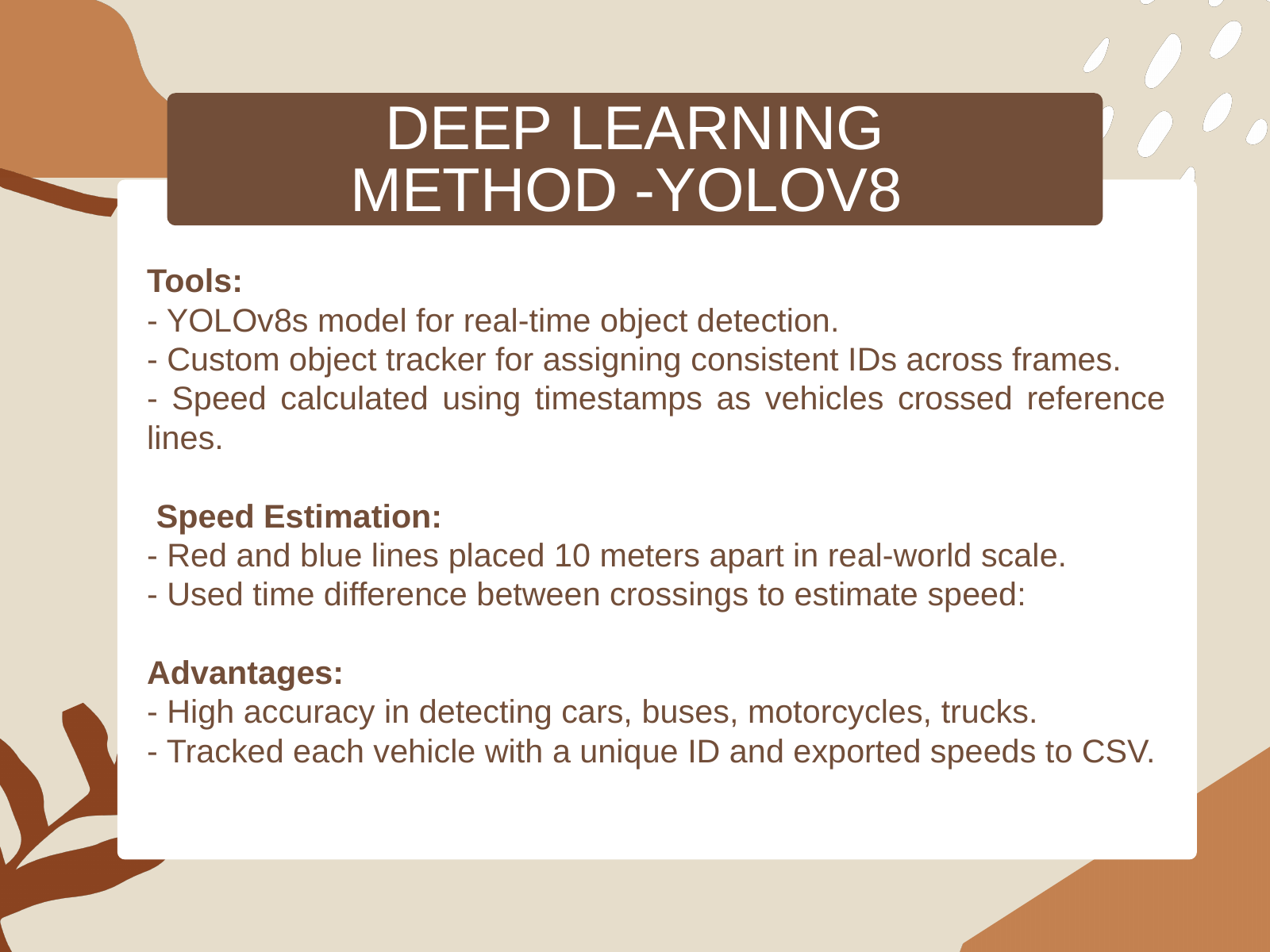

DEEP LEARNING METHOD -YOLOV8

Tools:
- YOLOv8s model for real-time object detection.
- Custom object tracker for assigning consistent IDs across frames.
- Speed calculated using timestamps as vehicles crossed reference lines.

 Speed Estimation:
- Red and blue lines placed 10 meters apart in real-world scale.
- Used time difference between crossings to estimate speed:

Advantages:
- High accuracy in detecting cars, buses, motorcycles, trucks.
- Tracked each vehicle with a unique ID and exported speeds to CSV.